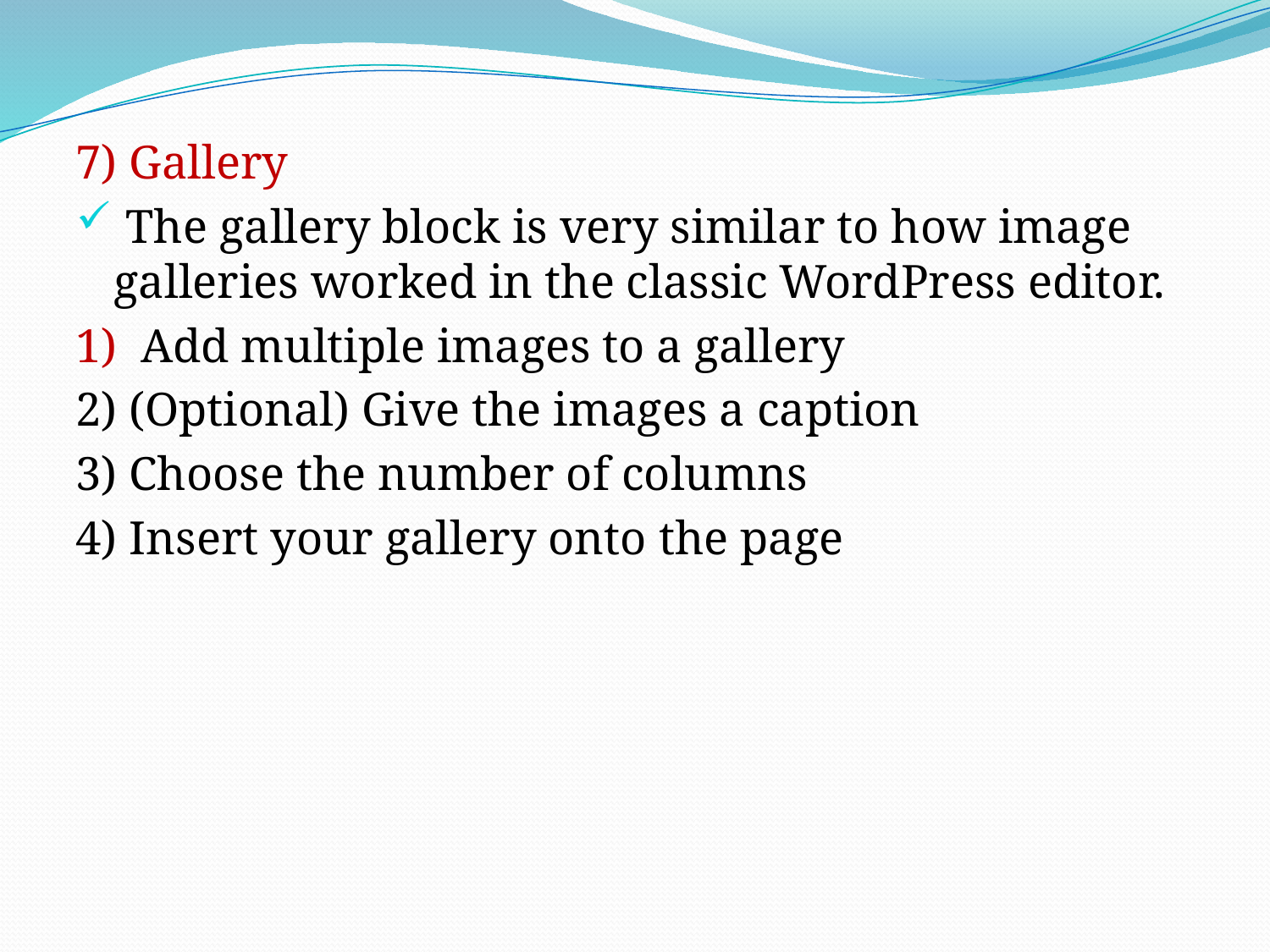

7) Gallery
 The gallery block is very similar to how image galleries worked in the classic WordPress editor.
1)  Add multiple images to a gallery
2) (Optional) Give the images a caption
3) Choose the number of columns
4) Insert your gallery onto the page